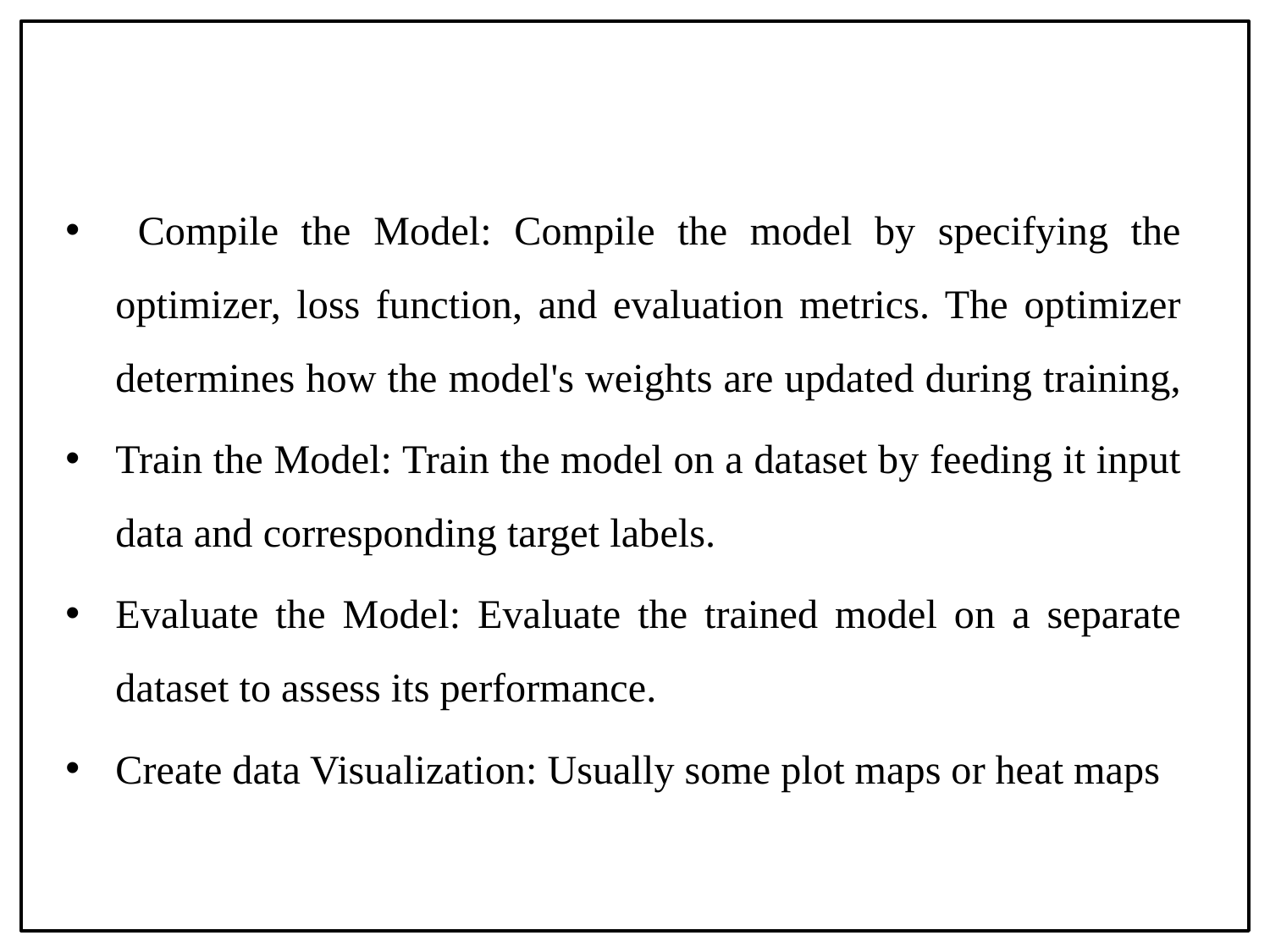

Compile the Model: Compile the model by specifying the optimizer, loss function, and evaluation metrics. The optimizer determines how the model's weights are updated during training,
Train the Model: Train the model on a dataset by feeding it input data and corresponding target labels.
Evaluate the Model: Evaluate the trained model on a separate dataset to assess its performance.
Create data Visualization: Usually some plot maps or heat maps